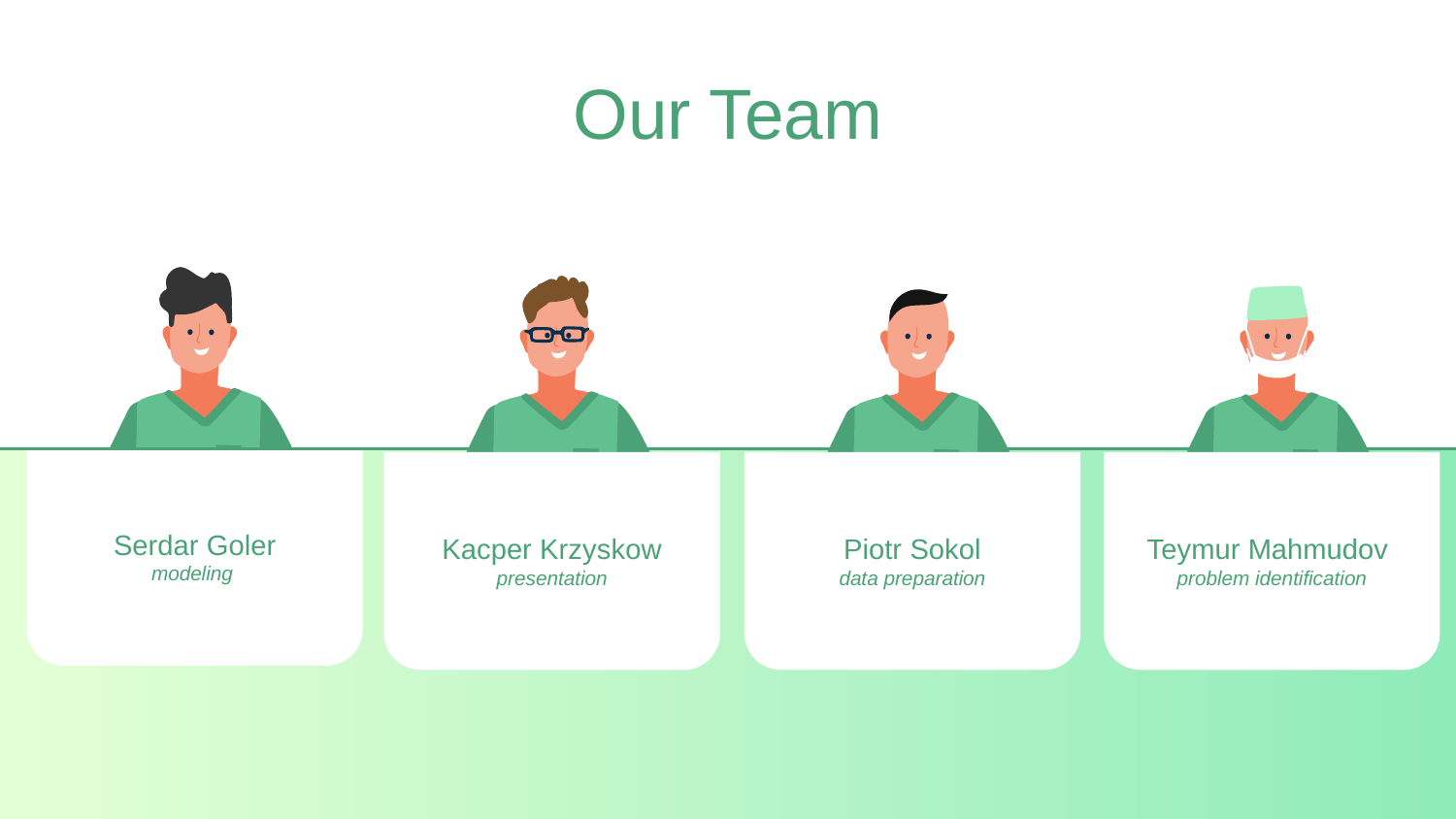

# Our Team

Serdar Goler
modeling
Kacper Krzyskow
presentation
Piotr Sokol
data preparation
Teymur Mahmudov
problem identification